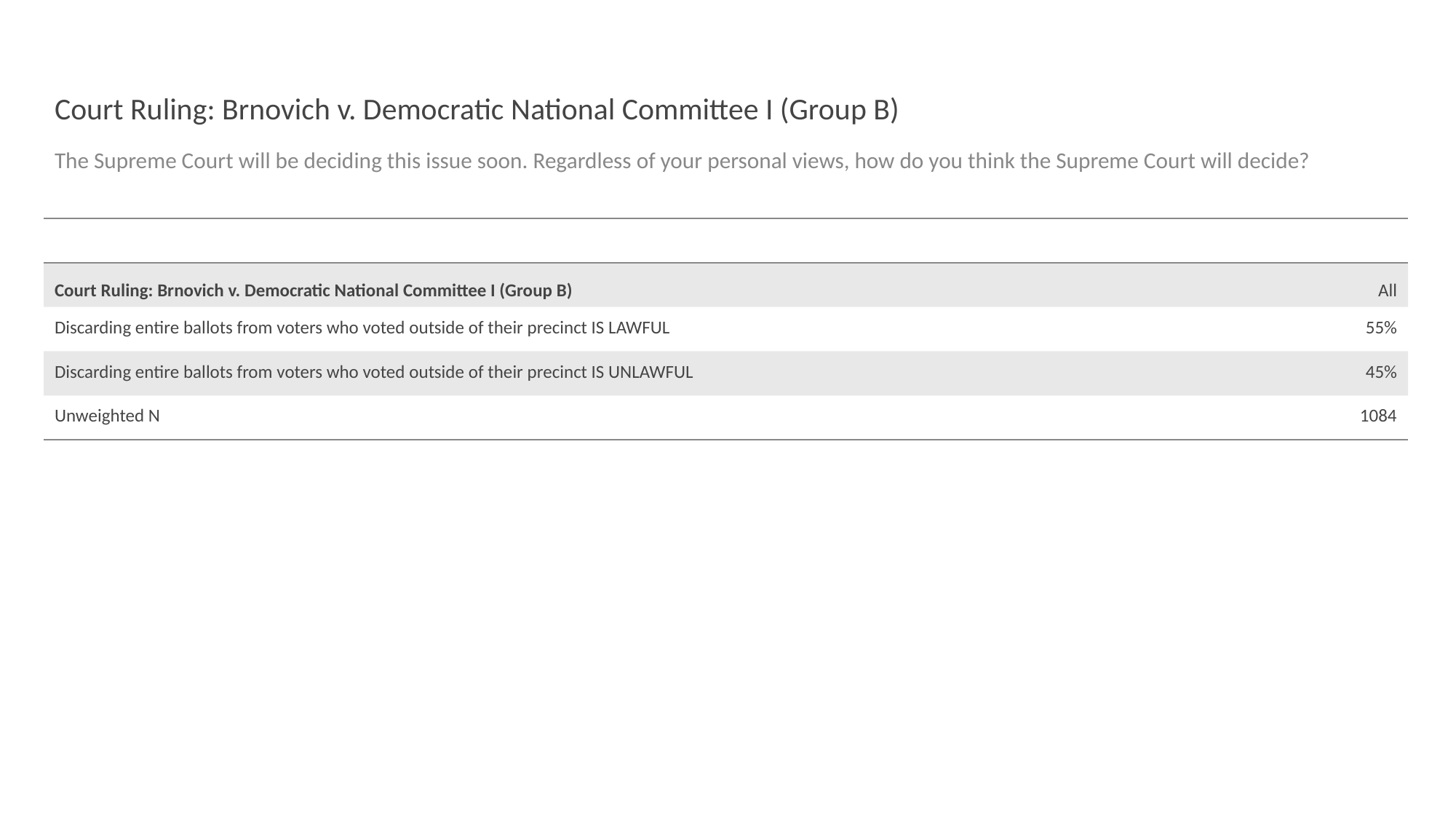

# Court Ruling: Brnovich v. Democratic National Committee I (Group B)
The Supreme Court will be deciding this issue soon. Regardless of your personal views, how do you think the Supreme Court will decide?
|  |  |
| --- | --- |
| Court Ruling: Brnovich v. Democratic National Committee I (Group B) | All |
| Discarding entire ballots from voters who voted outside of their precinct IS LAWFUL | 55% |
| Discarding entire ballots from voters who voted outside of their precinct IS UNLAWFUL | 45% |
| Unweighted N | 1084 |